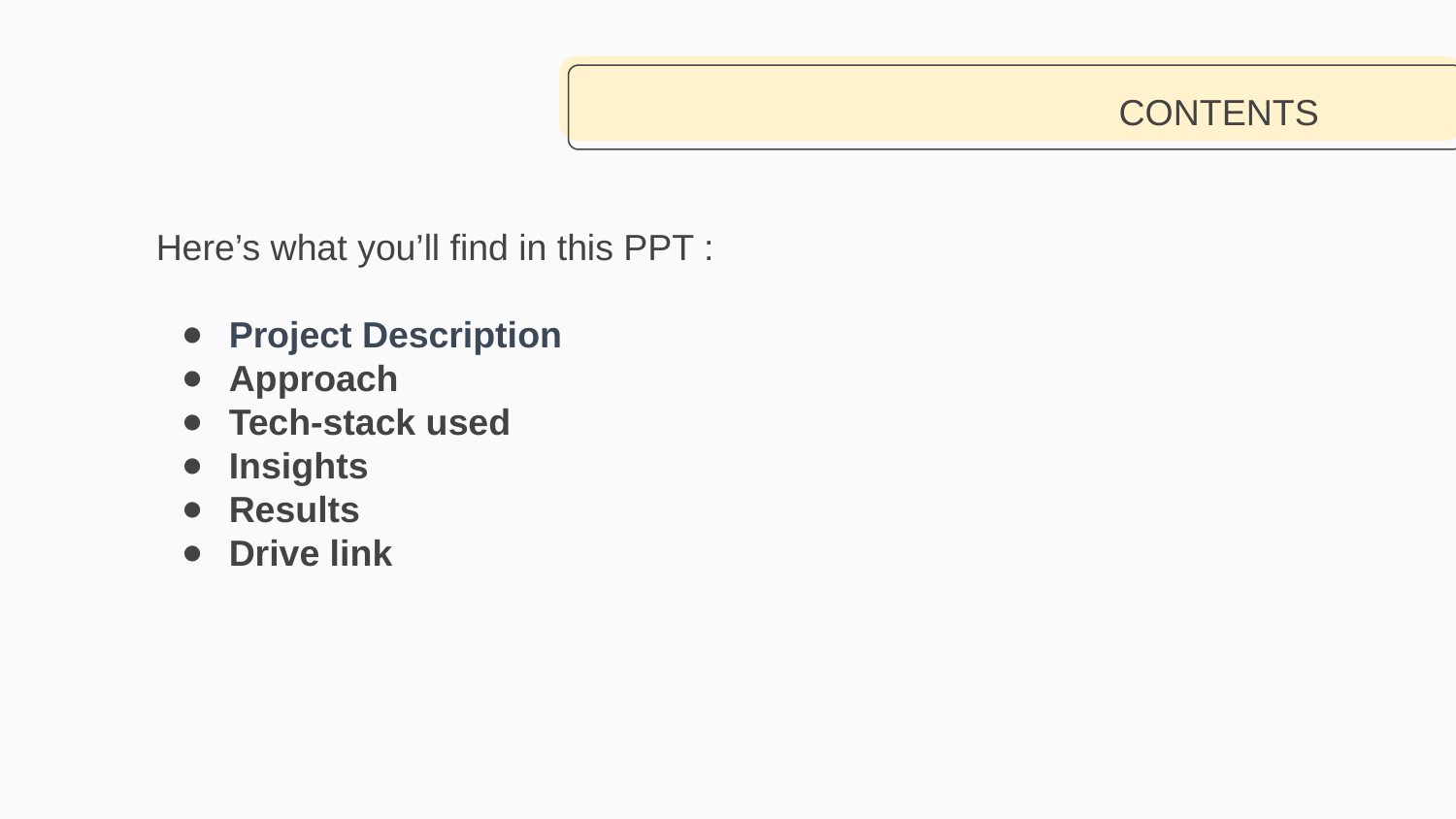

# CONTENTS
Here’s what you’ll find in this PPT :
Project Description
Approach
Tech-stack used
Insights
Results
Drive link